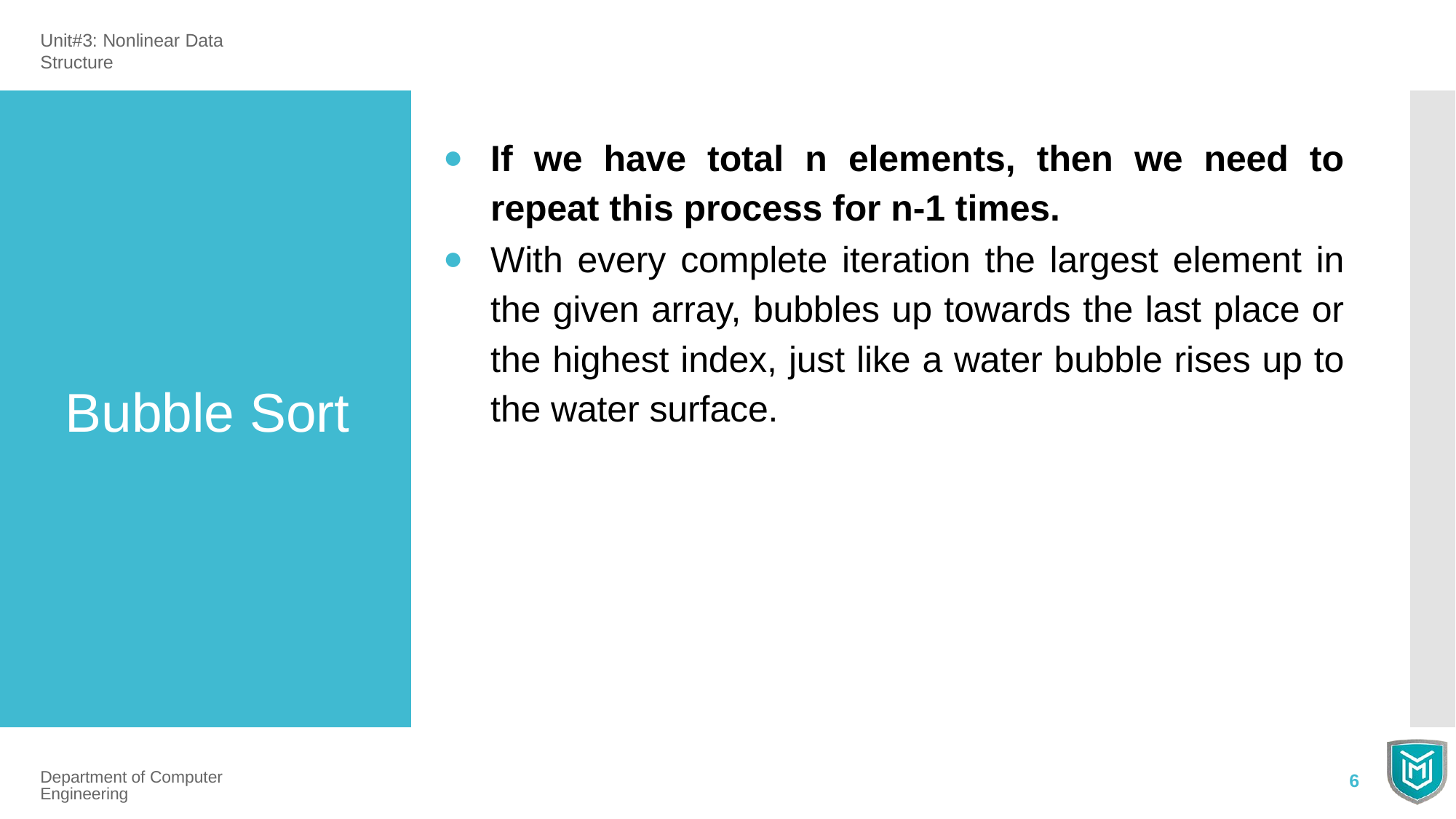

Unit#3: Nonlinear Data Structure
If we have total n elements, then we need to repeat this process for n-1 times.
With every complete iteration the largest element in the given array, bubbles up towards the last place or the highest index, just like a water bubble rises up to the water surface.
Bubble Sort
Department of Computer Engineering
6